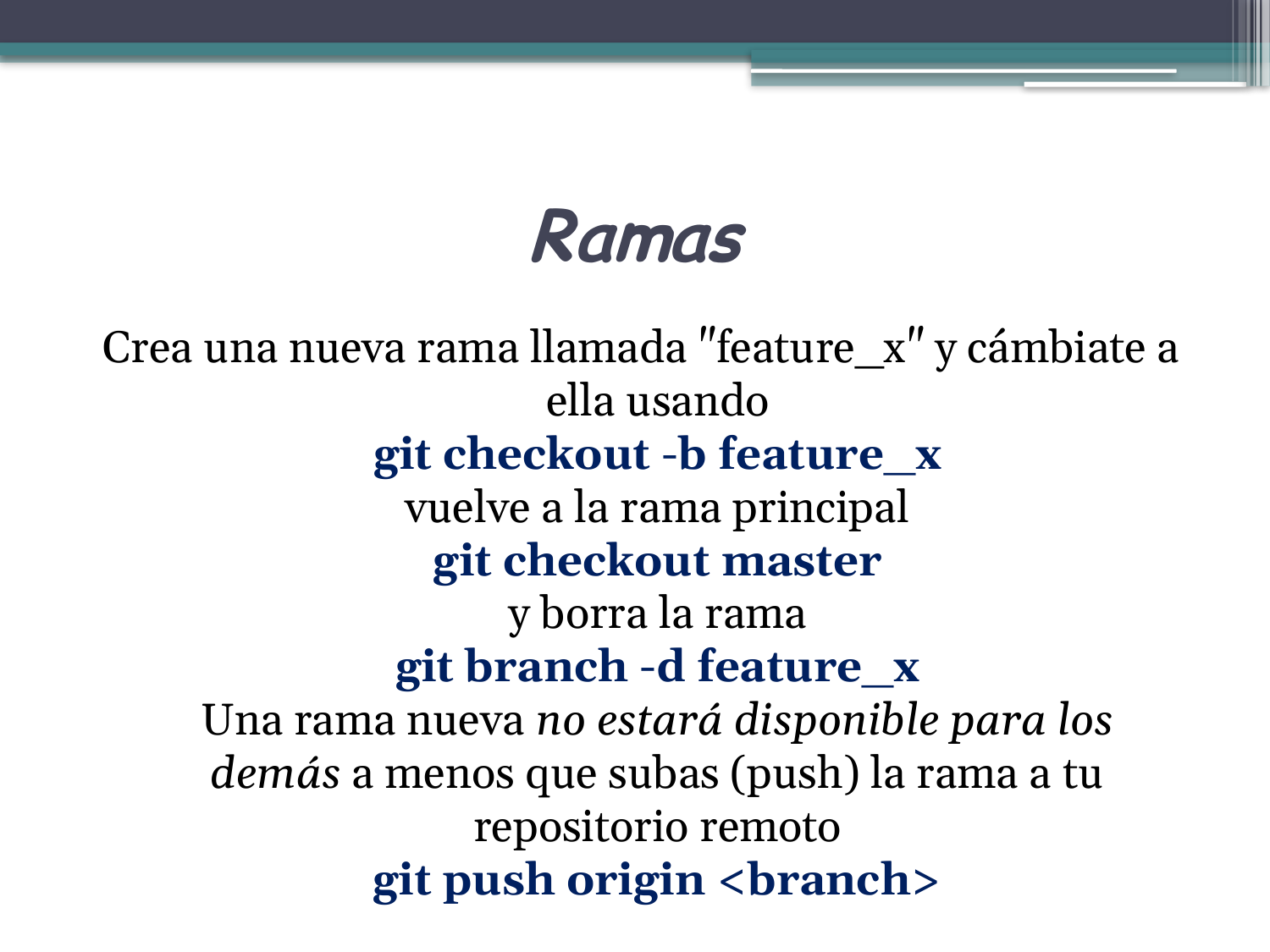

# Ramas
Crea una nueva rama llamada "feature_x" y cámbiate a ella usando
git checkout -b feature_x
vuelve a la rama principal
git checkout master
y borra la rama
git branch -d feature_x
Una rama nueva no estará disponible para los demás a menos que subas (push) la rama a tu repositorio remoto
git push origin <branch>